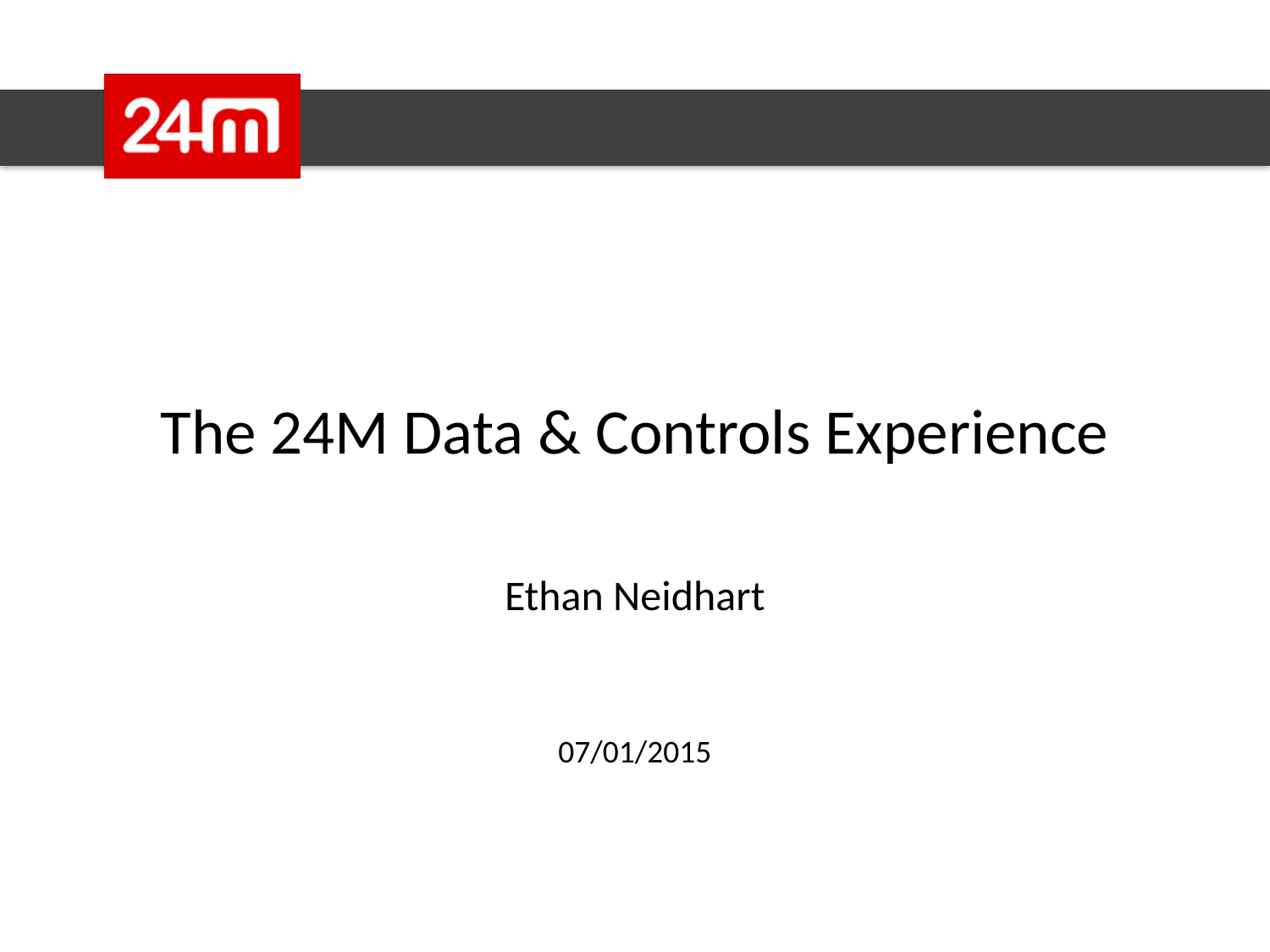

The 24M Data & Controls Experience
Ethan Neidhart
07/01/2015